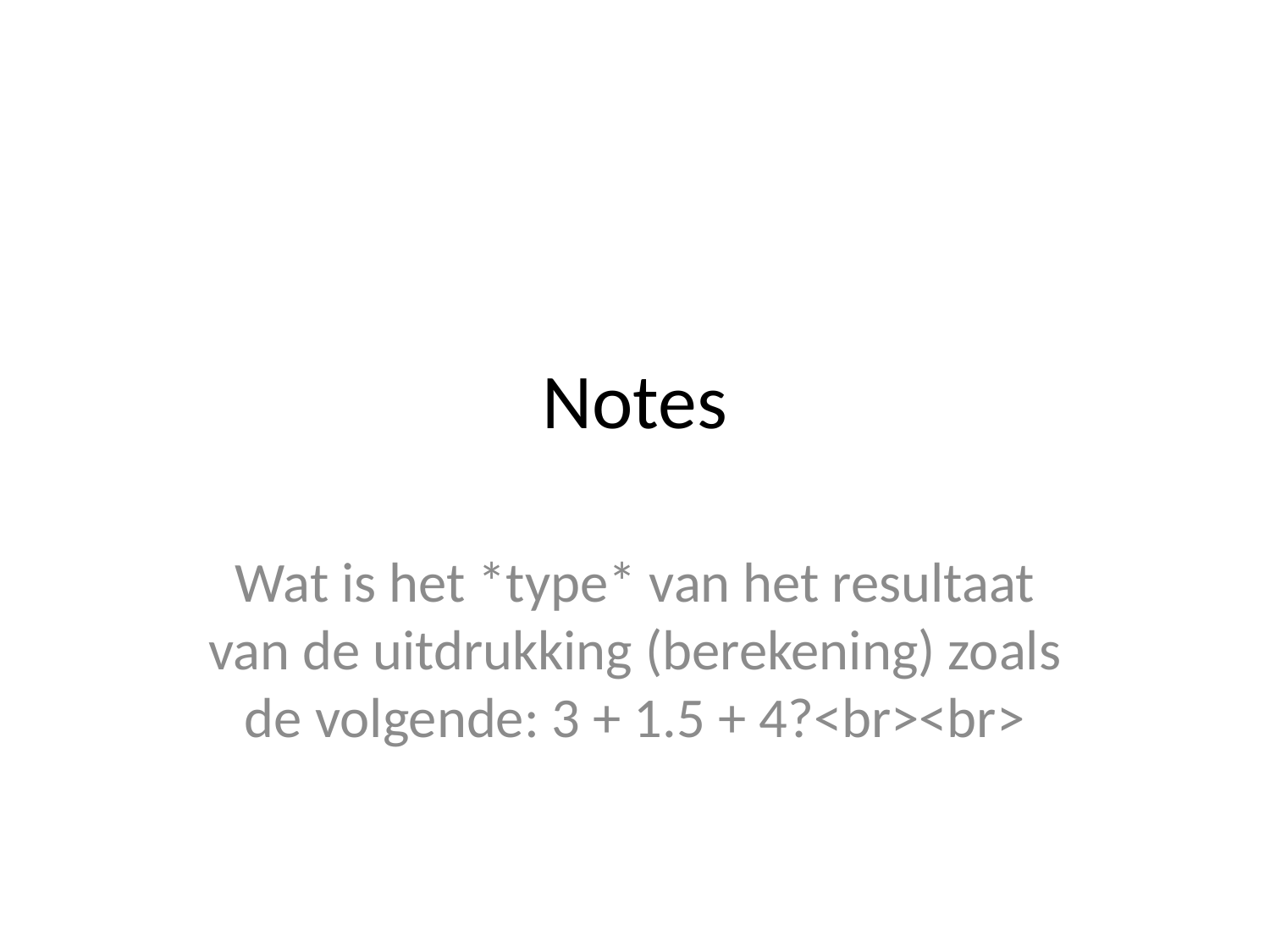

# Notes
Wat is het *type* van het resultaat van de uitdrukking (berekening) zoals de volgende: 3 + 1.5 + 4?<br><br>